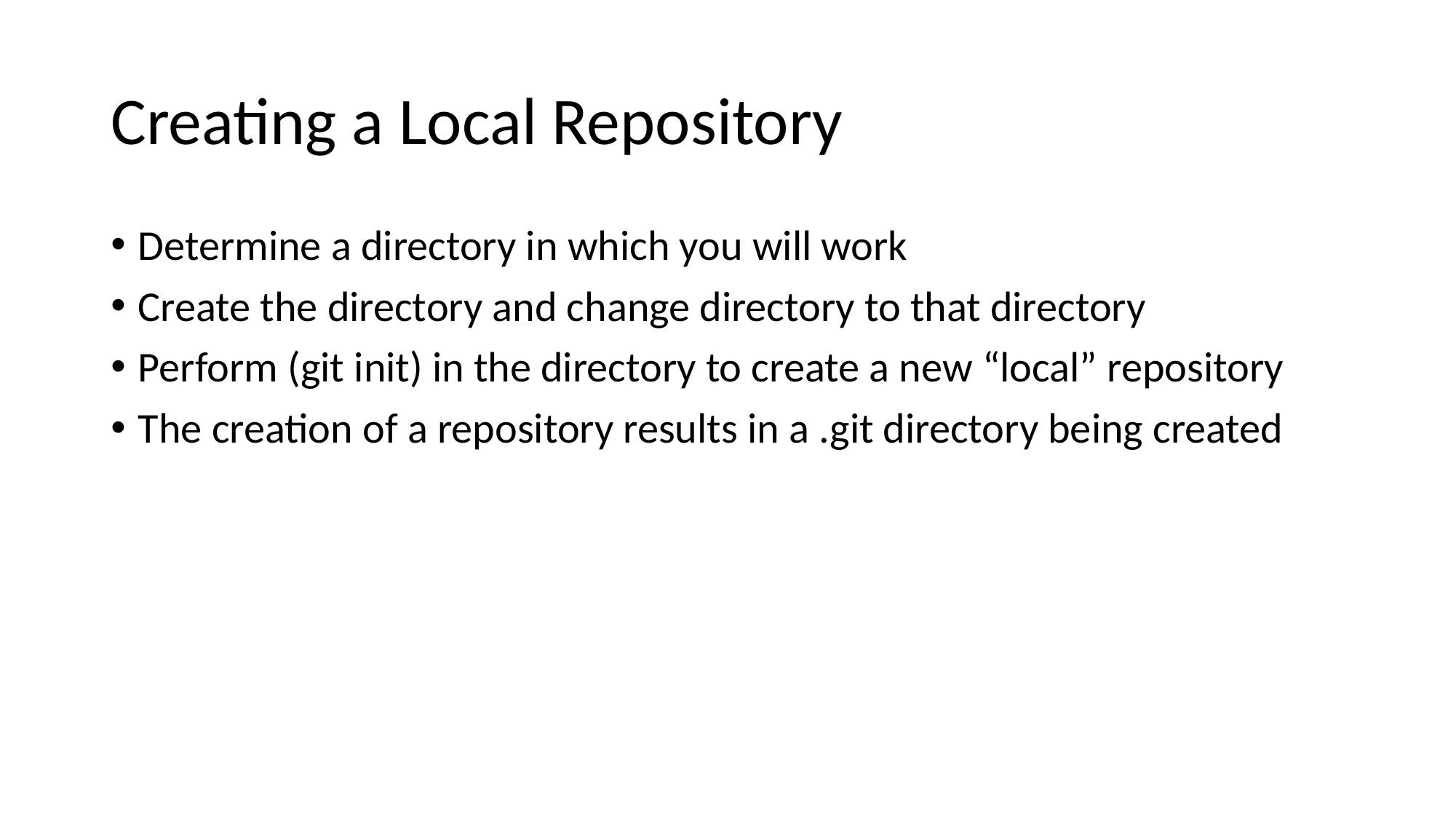

# Creating a Local Repository
Determine a directory in which you will work
Create the directory and change directory to that directory
Perform (git init) in the directory to create a new “local” repository
The creation of a repository results in a .git directory being created